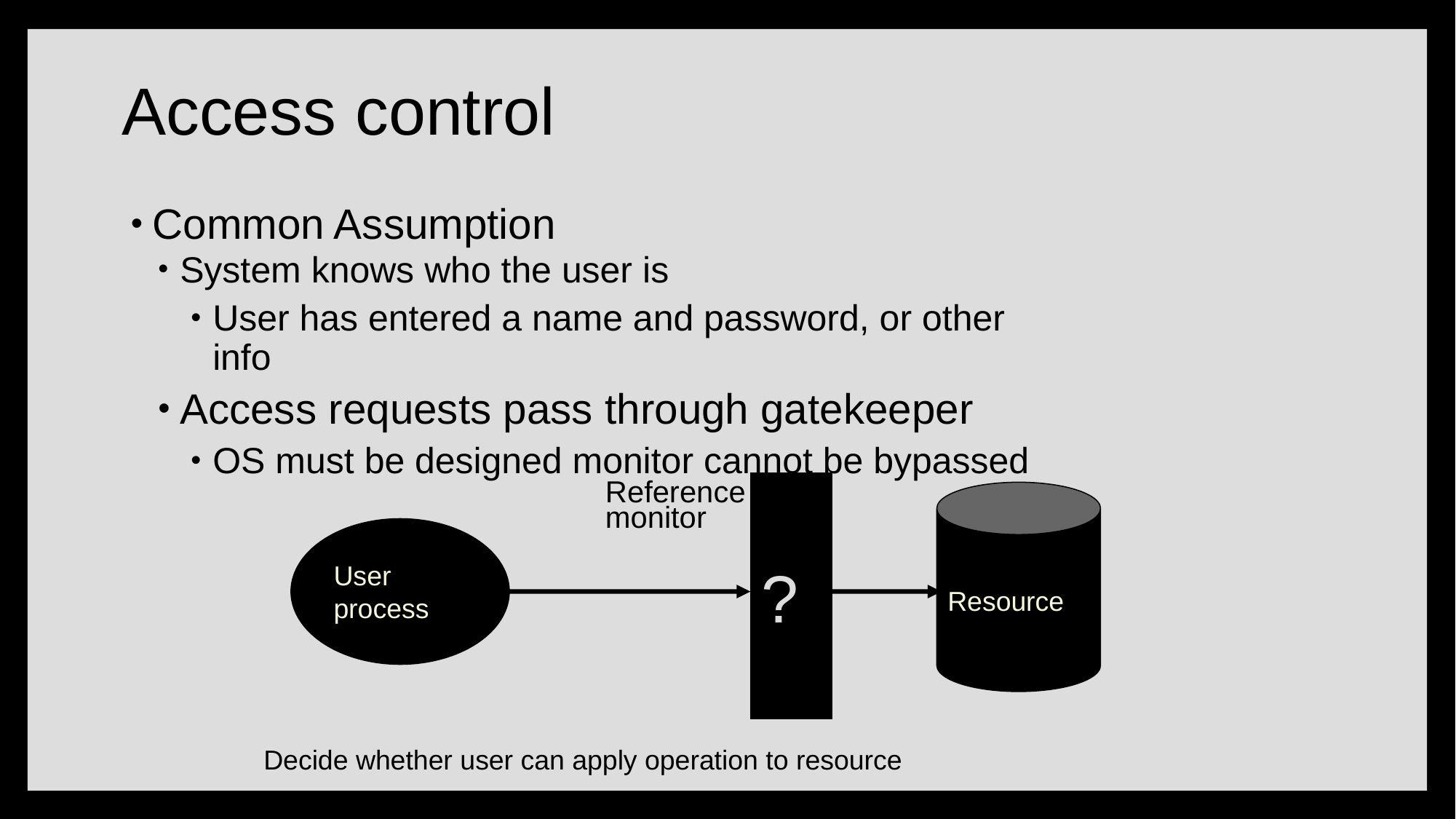

# Access control
Common Assumption
System knows who the user is
User has entered a name and password, or other info
Access requests pass through gatekeeper
OS must be designed monitor cannot be bypassed
?
Reference
monitor
Resource
User process

Decide whether user can apply operation to resource